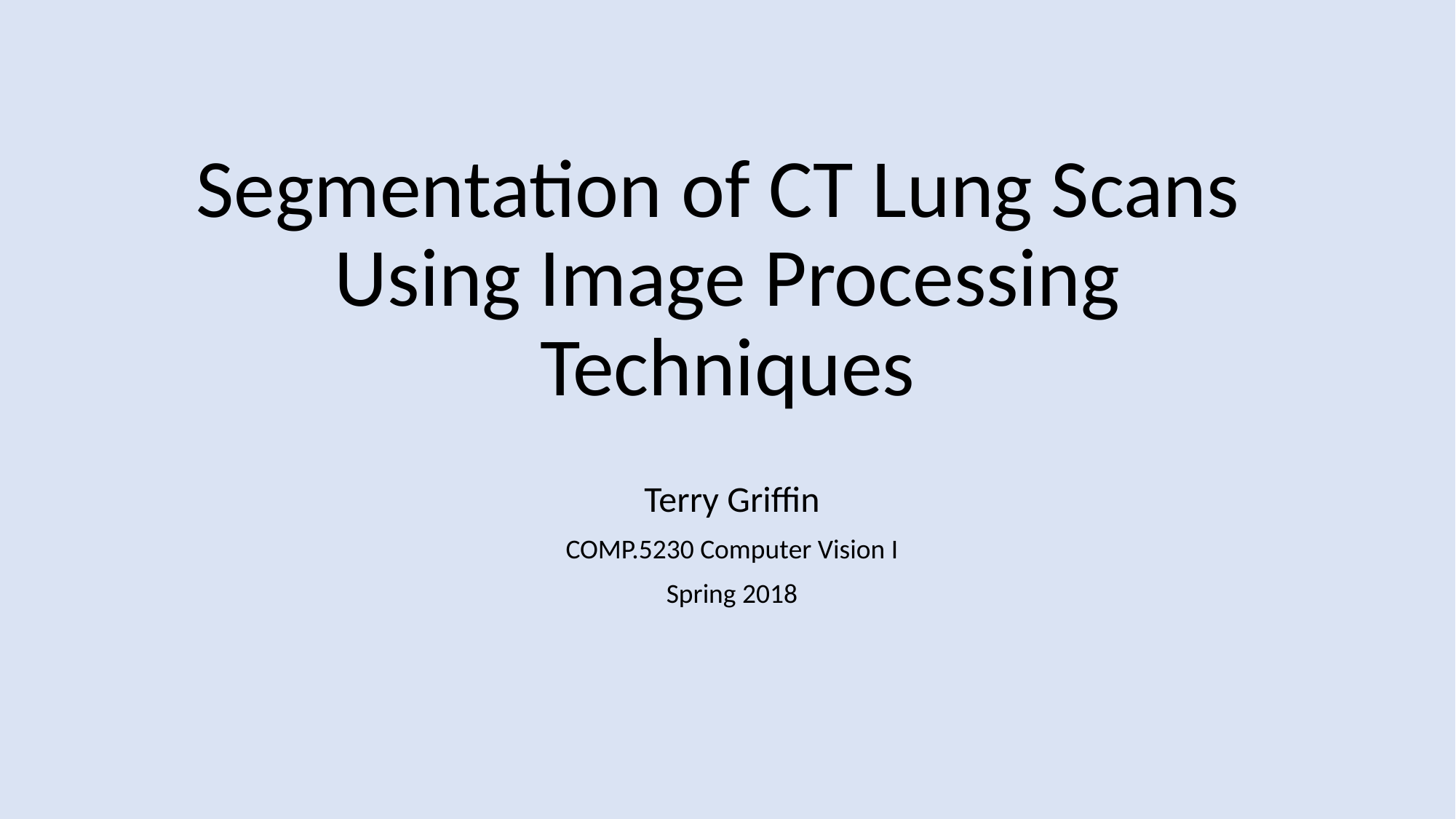

# Segmentation of CT Lung Scans
Using Image Processing Techniques
Terry Griffin
COMP.5230 Computer Vision I
Spring 2018